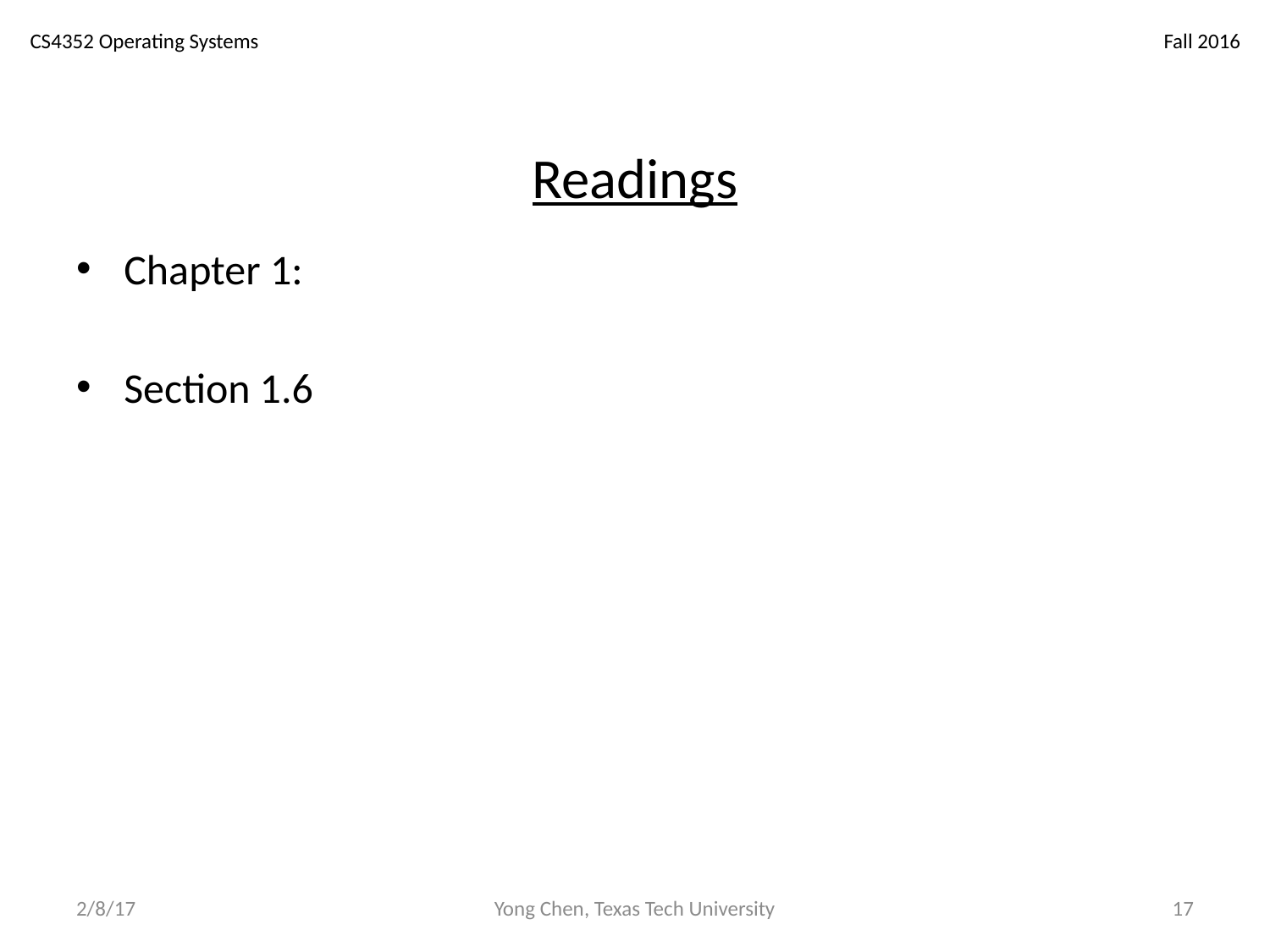

# Readings
Chapter 1:

Section 1.6
2/8/17
Yong Chen, Texas Tech University
17